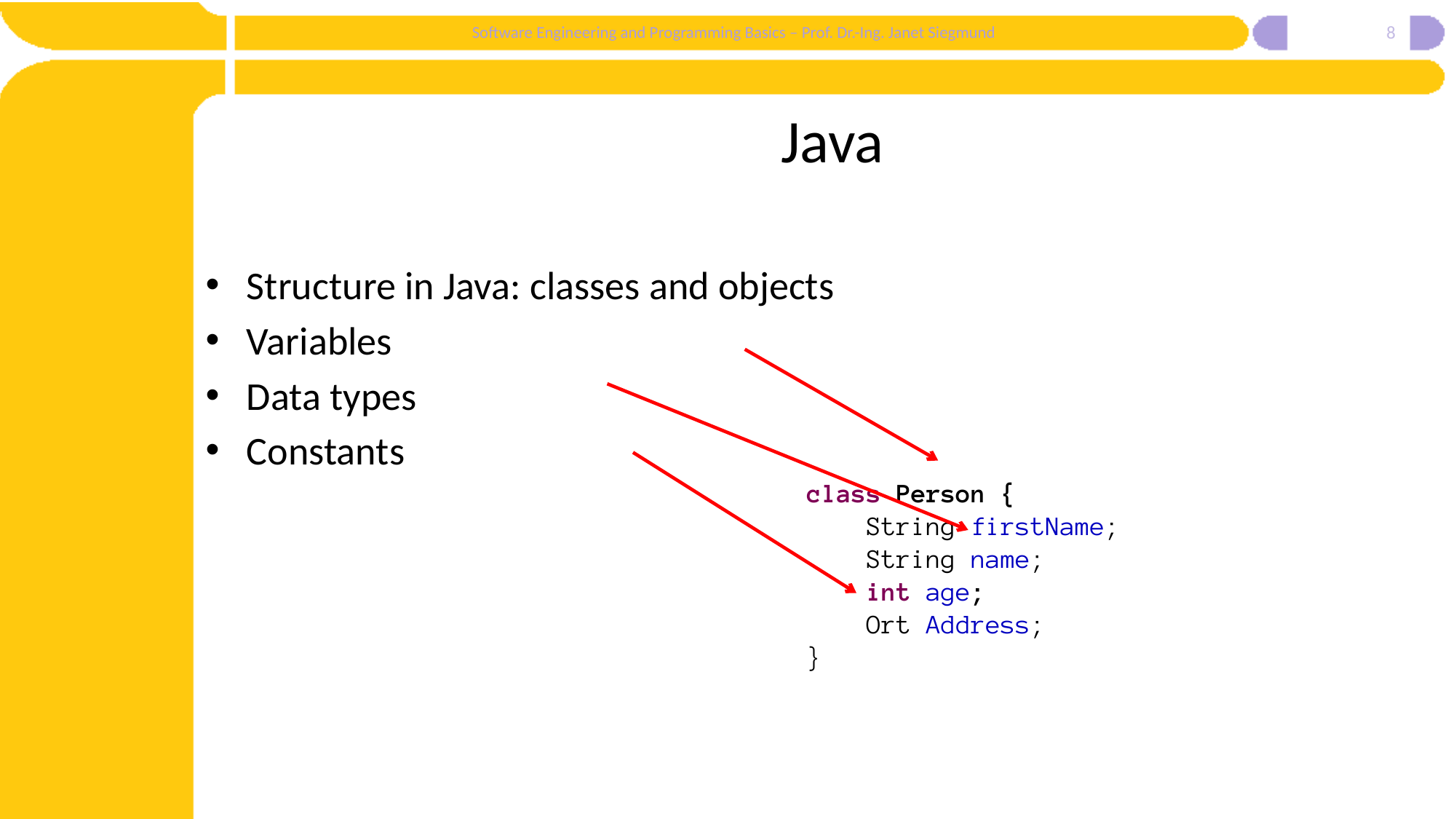

8
# Java
Structure in Java: classes and objects
Variables
Data types
Constants

class Person {
    String firstName;
    String name;
    int age;
    Ort Address;
}